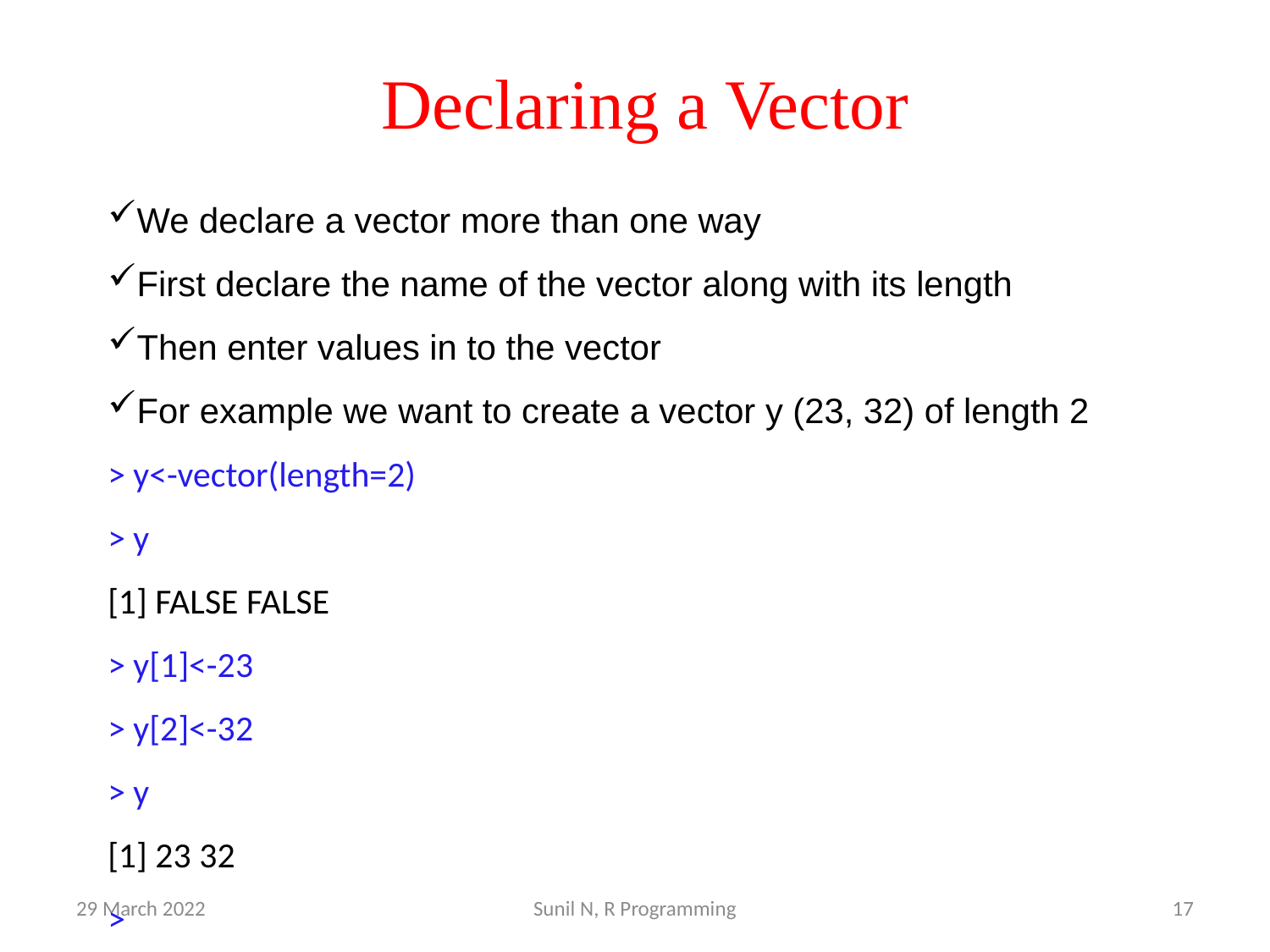

# Declaring a Vector
We declare a vector more than one way
First declare the name of the vector along with its length
Then enter values in to the vector
For example we want to create a vector y (23, 32) of length 2
> y<-vector(length=2)
> y
[1] FALSE FALSE
> y[1]<-23
> y[2]<-32
> y
[1] 23 32
>
29 March 2022
Sunil N, R Programming
17